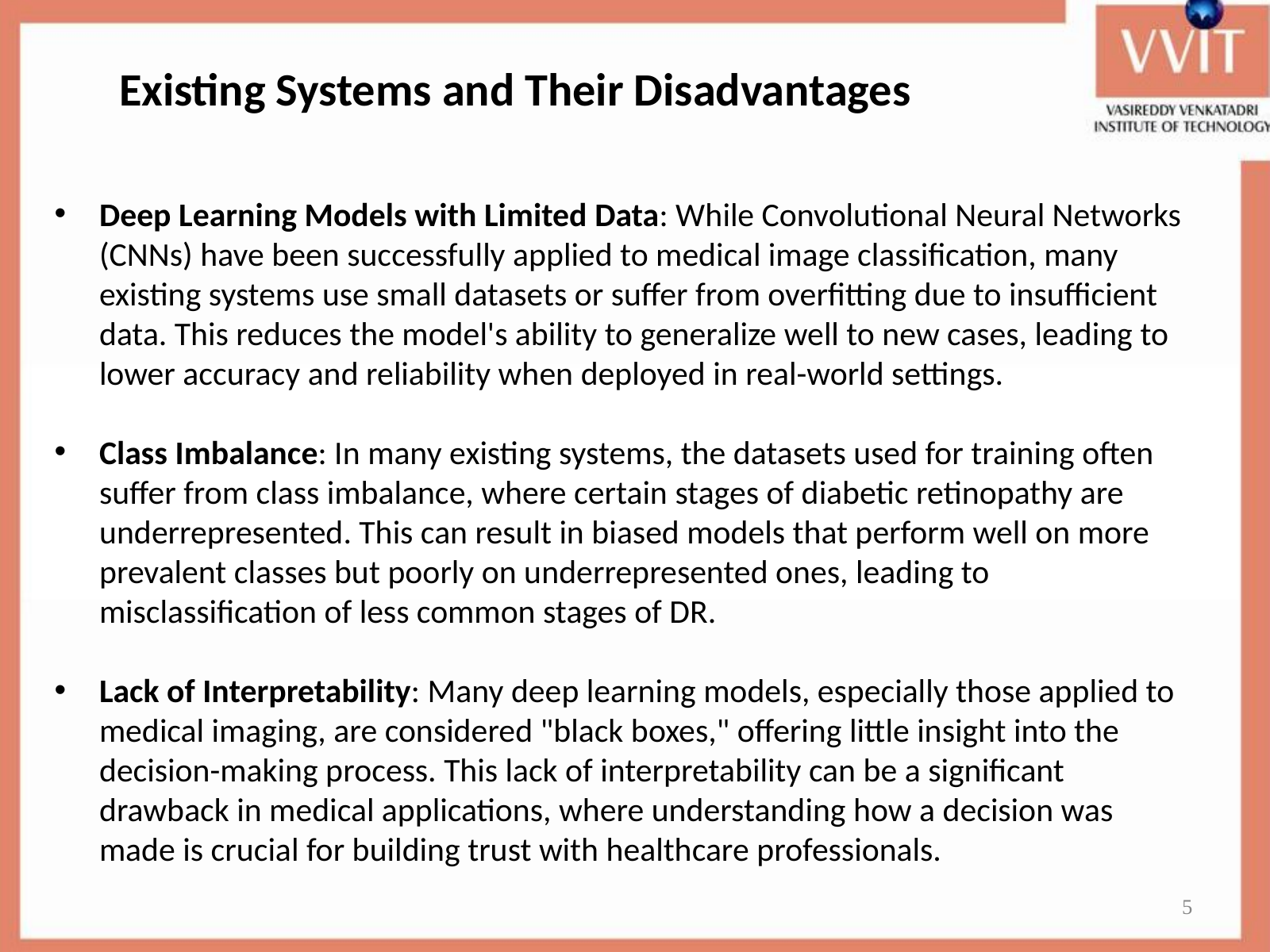

Existing Systems and Their Disadvantages

Deep Learning Models with Limited Data: While Convolutional Neural Networks (CNNs) have been successfully applied to medical image classification, many existing systems use small datasets or suffer from overfitting due to insufficient data. This reduces the model's ability to generalize well to new cases, leading to lower accuracy and reliability when deployed in real-world settings.

Class Imbalance: In many existing systems, the datasets used for training often suffer from class imbalance, where certain stages of diabetic retinopathy are underrepresented. This can result in biased models that perform well on more prevalent classes but poorly on underrepresented ones, leading to misclassification of less common stages of DR.

Lack of Interpretability: Many deep learning models, especially those applied to medical imaging, are considered "black boxes," offering little insight into the decision-making process. This lack of interpretability can be a significant drawback in medical applications, where understanding how a decision was made is crucial for building trust with healthcare professionals.

5